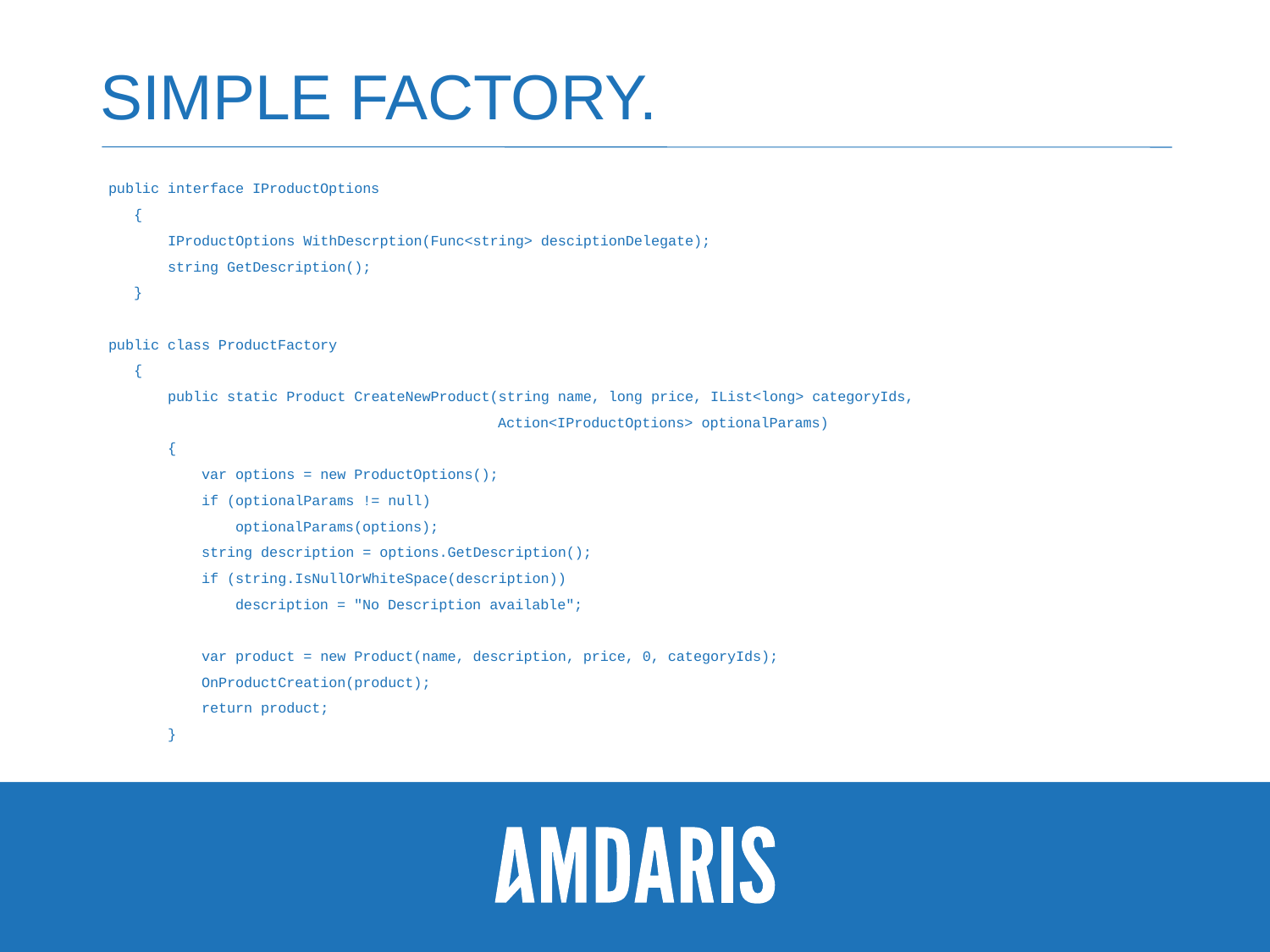

# Simple Factory.
 public interface IProductOptions
    {
        IProductOptions WithDescrption(Func<string> desciptionDelegate);
        string GetDescription();
    }

 public class ProductFactory
    {
        public static Product CreateNewProduct(string name, long price, IList<long> categoryIds,
                                               Action<IProductOptions> optionalParams)
        {
            var options = new ProductOptions();
            if (optionalParams != null)
                optionalParams(options);
            string description = options.GetDescription();
            if (string.IsNullOrWhiteSpace(description))
                description = "No Description available";

            var product = new Product(name, description, price, 0, categoryIds);
            OnProductCreation(product);
            return product;
        }